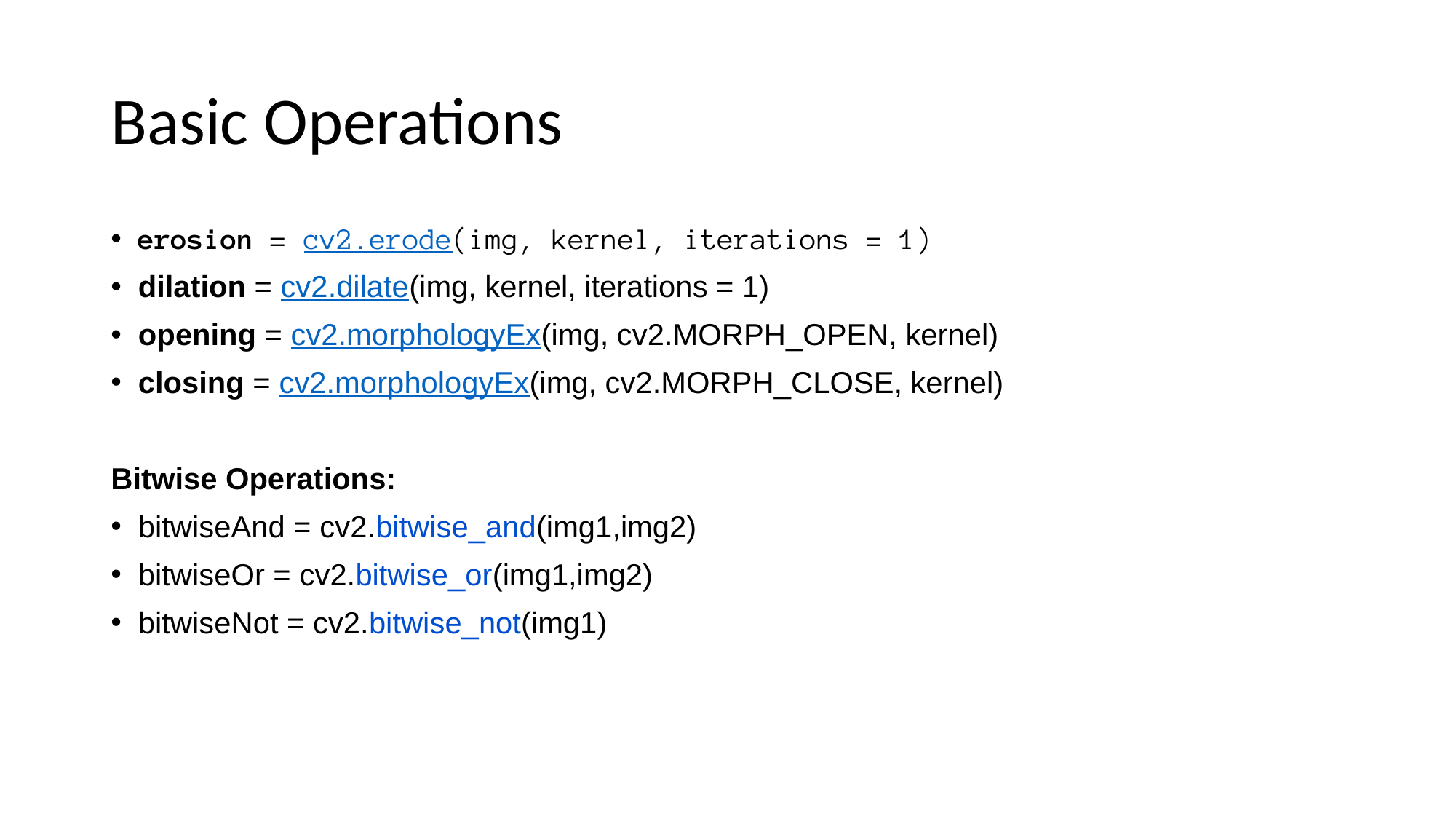

# Basic Operations
erosion = cv2.erode(img, kernel, iterations = 1)
dilation = cv2.dilate(img, kernel, iterations = 1)
opening = cv2.morphologyEx(img, cv2.MORPH_OPEN, kernel)
closing = cv2.morphologyEx(img, cv2.MORPH_CLOSE, kernel)

Bitwise Operations:
bitwiseAnd = cv2.bitwise_and(img1,img2)
bitwiseOr = cv2.bitwise_or(img1,img2)
bitwiseNot = cv2.bitwise_not(img1)